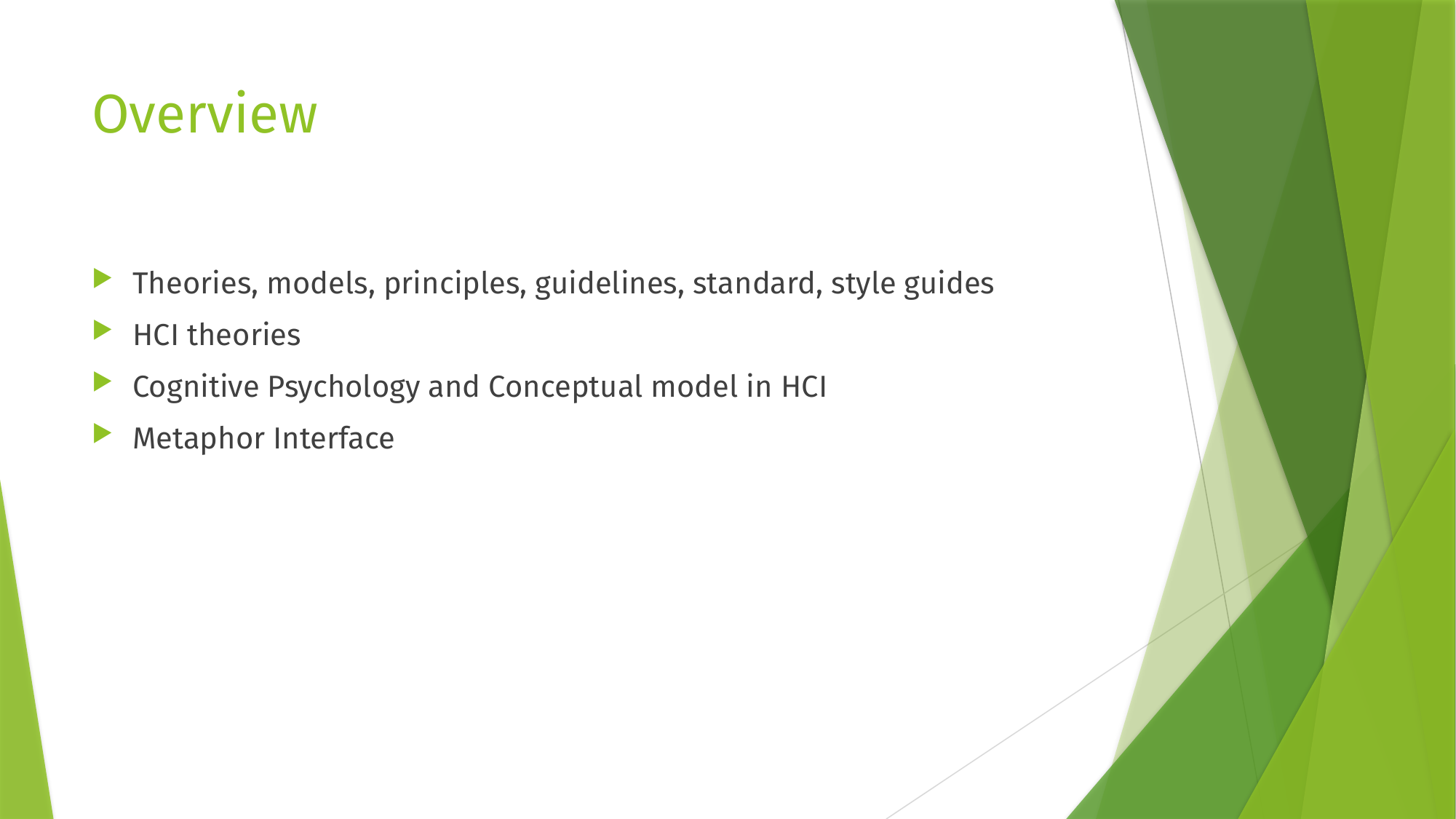

# Overview
Theories, models, principles, guidelines, standard, style guides
HCI theories
Cognitive Psychology and Conceptual model in HCI
Metaphor Interface